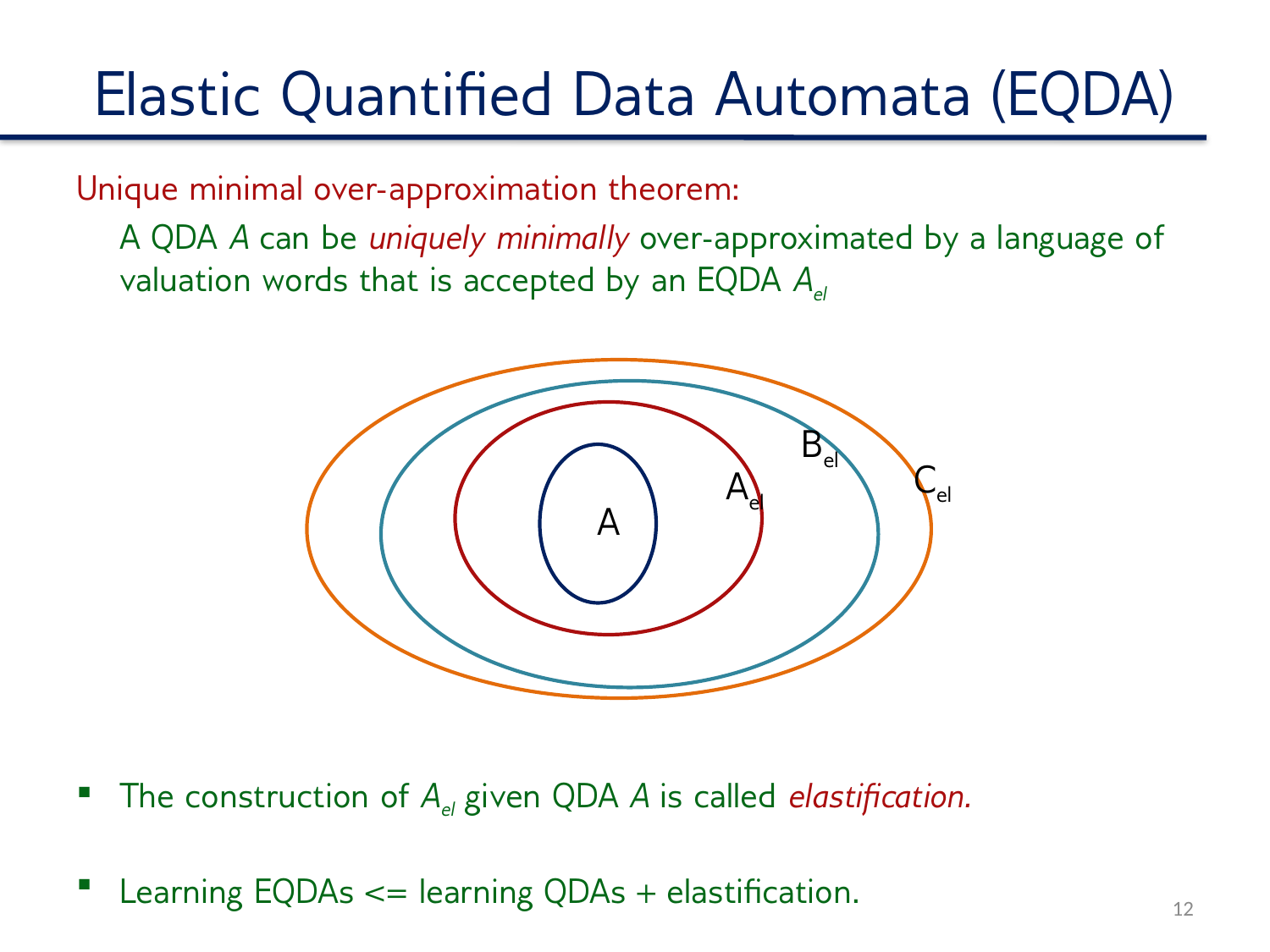

Elastic Quantified Data Automata (EQDA)
Unique minimal over-approximation theorem:
	A QDA A can be uniquely minimally over-approximated by a language of valuation words that is accepted by an EQDA Ael

The construction of Ael given QDA A is called elastification.

Learning EQDAs <= learning QDAs + elastification.

Bel
Cel
Ael
A
12